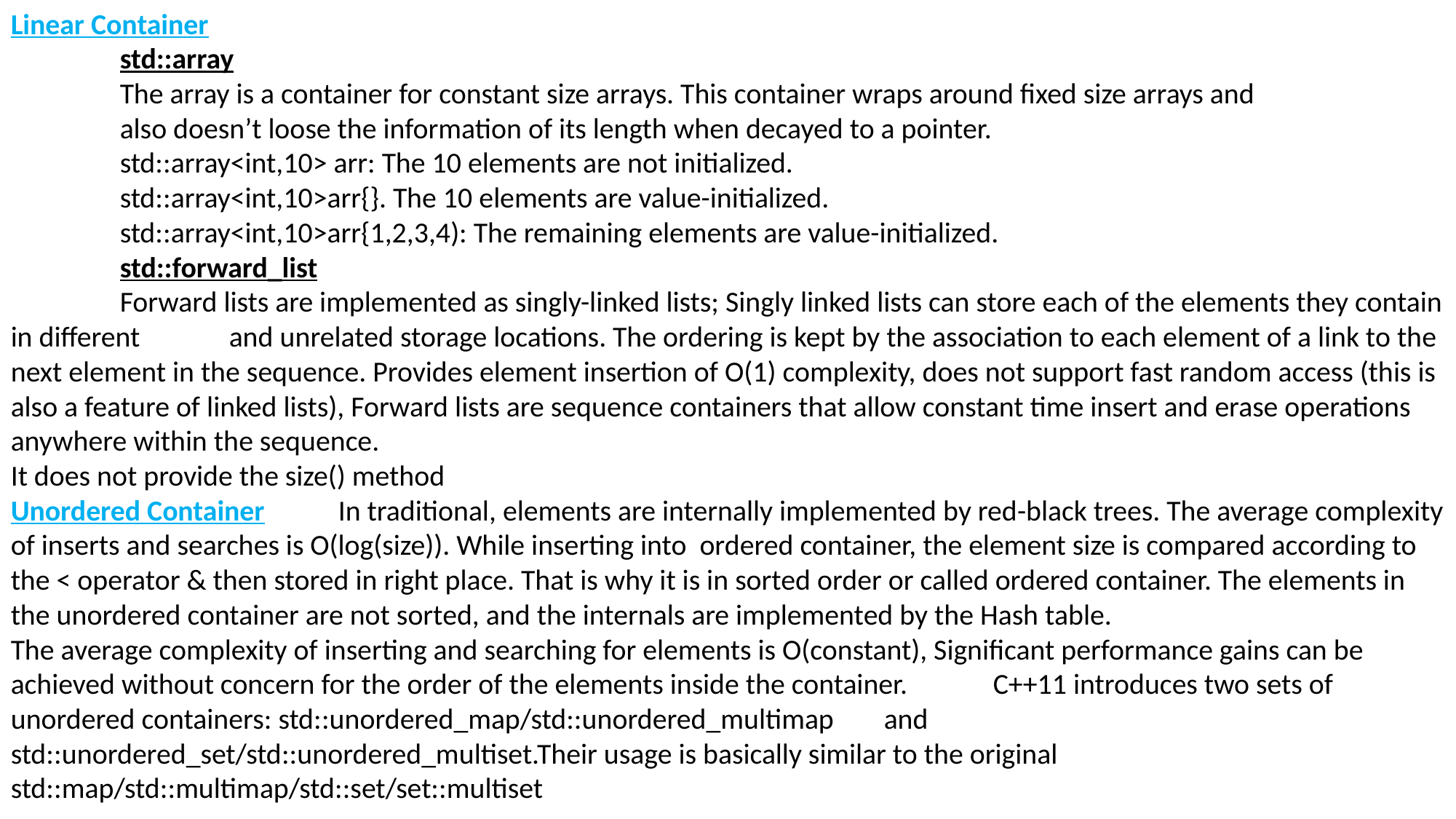

Linear Container
	std::array
	The array is a container for constant size arrays. This container wraps around fixed size arrays and
	also doesn’t loose the information of its length when decayed to a pointer.
	std::array<int,10> arr: The 10 elements are not initialized.
	std::array<int,10>arr{}. The 10 elements are value-initialized.
	std::array<int,10>arr{1,2,3,4): The remaining elements are value-initialized.
	std::forward_list
	Forward lists are implemented as singly-linked lists; Singly linked lists can store each of the elements they contain in different 	and unrelated storage locations. The ordering is kept by the association to each element of a link to the next element in the sequence. Provides element insertion of O(1) complexity, does not support fast random access (this is also a feature of linked lists), Forward lists are sequence containers that allow constant time insert and erase operations anywhere within the sequence.
It does not provide the size() method
Unordered Container	In traditional, elements are internally implemented by red-black trees. The average complexity of inserts and searches is O(log(size)). While inserting into  ordered container, the element size is compared according to the < operator & then stored in right place. That is why it is in sorted order or called ordered container. The elements in the unordered container are not sorted, and the internals are implemented by the Hash table.
The average complexity of inserting and searching for elements is O(constant), Significant performance gains can be achieved without concern for the order of the elements inside the container.	C++11 introduces two sets of unordered containers: std::unordered_map/std::unordered_multimap	and std::unordered_set/std::unordered_multiset.Their usage is basically similar to the original std::map/std::multimap/std::set/set::multiset